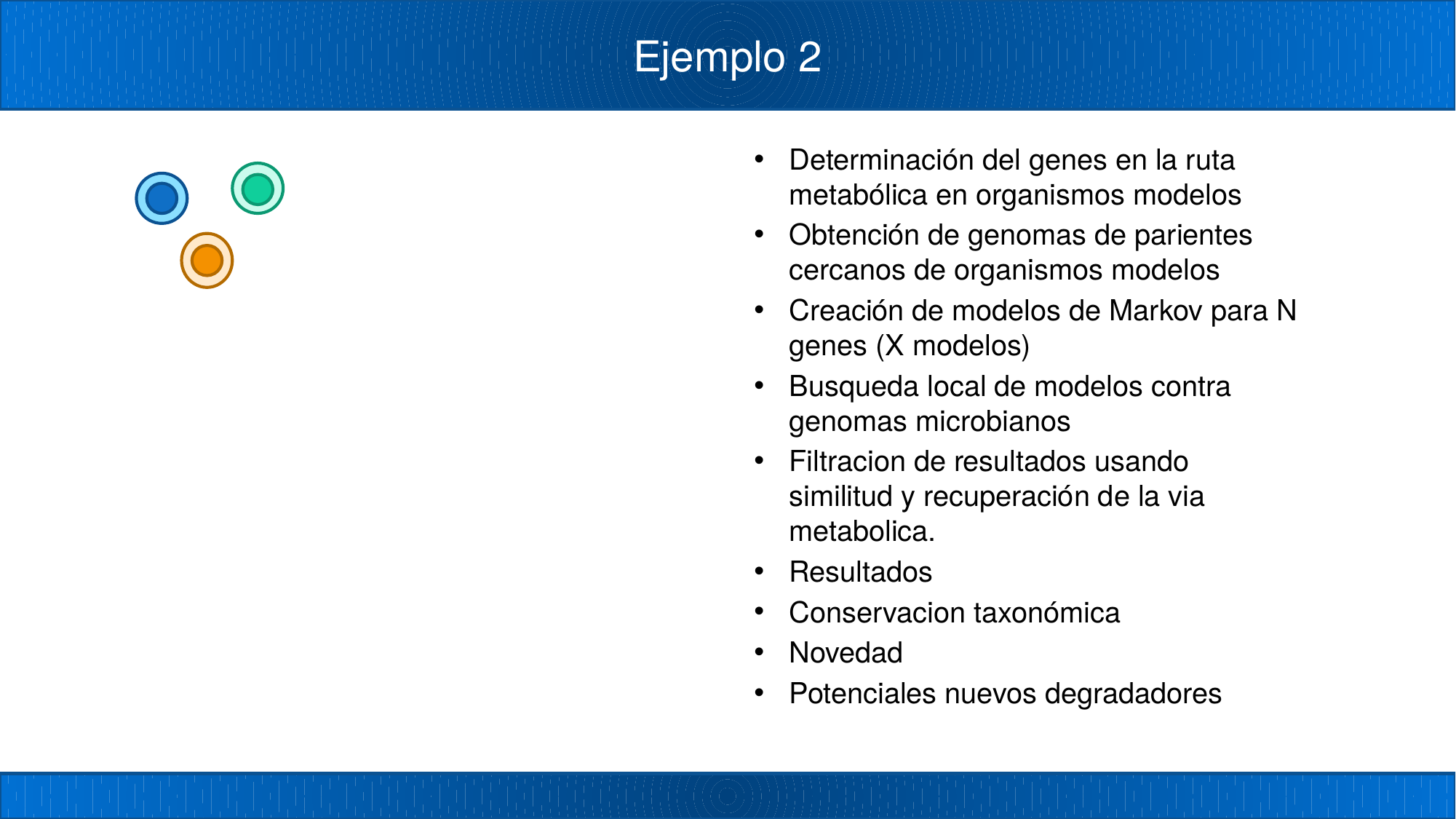

# Ejemplo 2
Determinación del genes en la ruta metabólica en organismos modelos
Obtención de genomas de parientes cercanos de organismos modelos
Creación de modelos de Markov para N genes (X modelos)
Busqueda local de modelos contra genomas microbianos
Filtracion de resultados usando similitud y recuperación de la via metabolica.
Resultados
Conservacion taxonómica
Novedad
Potenciales nuevos degradadores